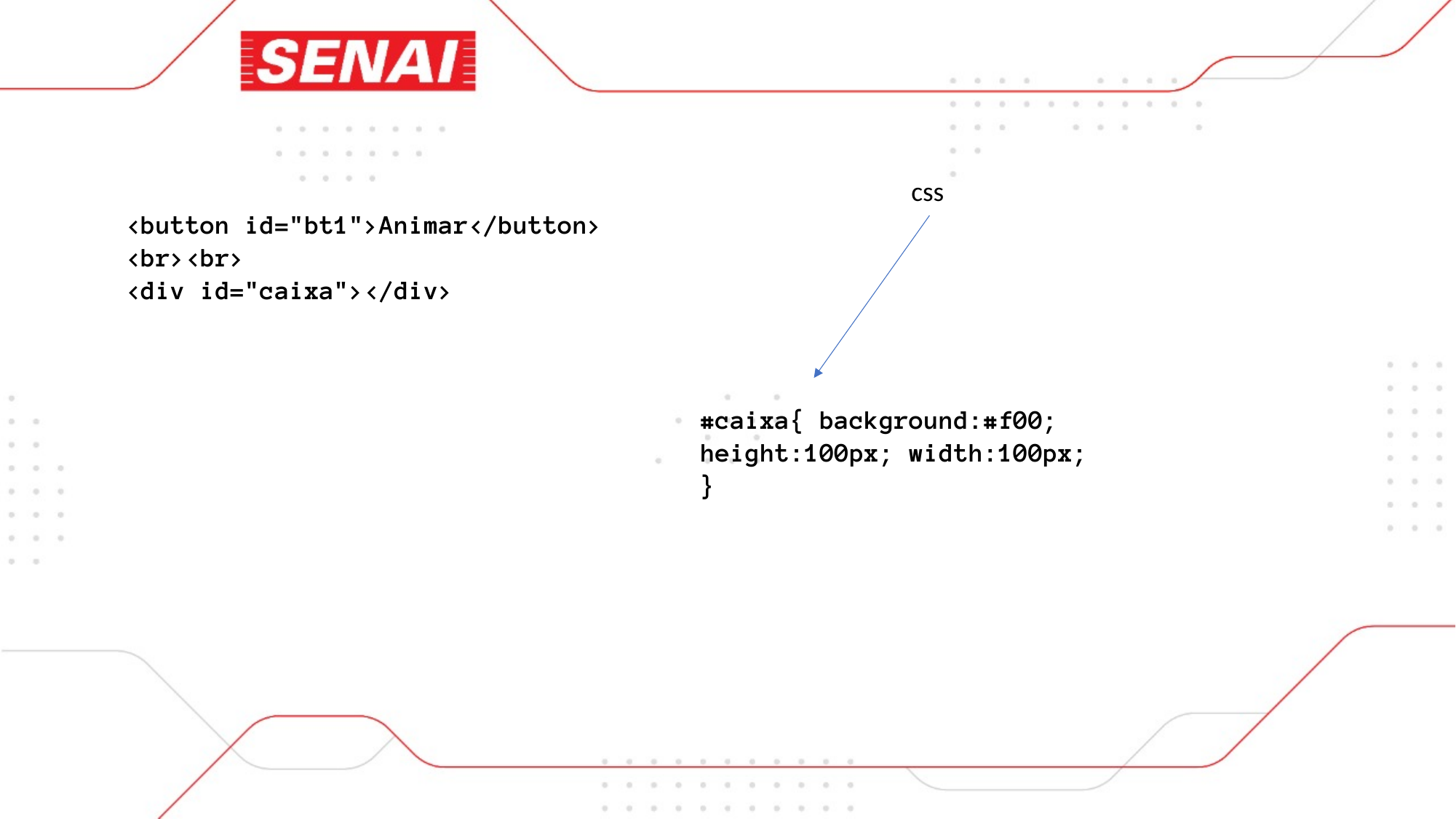

<button id="bt1">Animar</button>
<br><br>
<div id="caixa"></div>
css
#caixa{ background:#f00;
height:100px; width:100px;
}